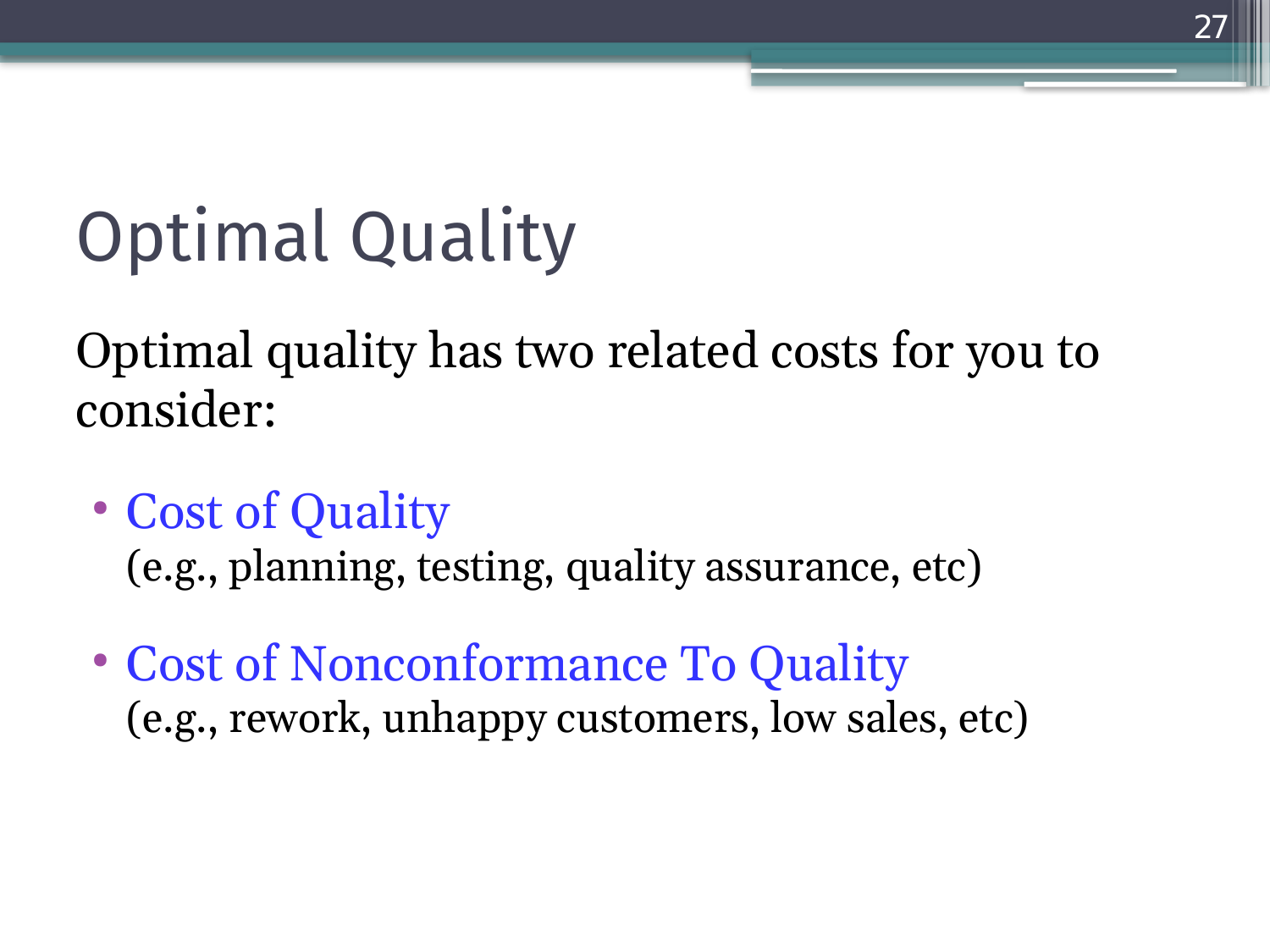

27
# Optimal Quality
Optimal quality has two related costs for you to consider:
Cost of Quality
(e.g., planning, testing, quality assurance, etc)
Cost of Nonconformance To Quality
(e.g., rework, unhappy customers, low sales, etc)